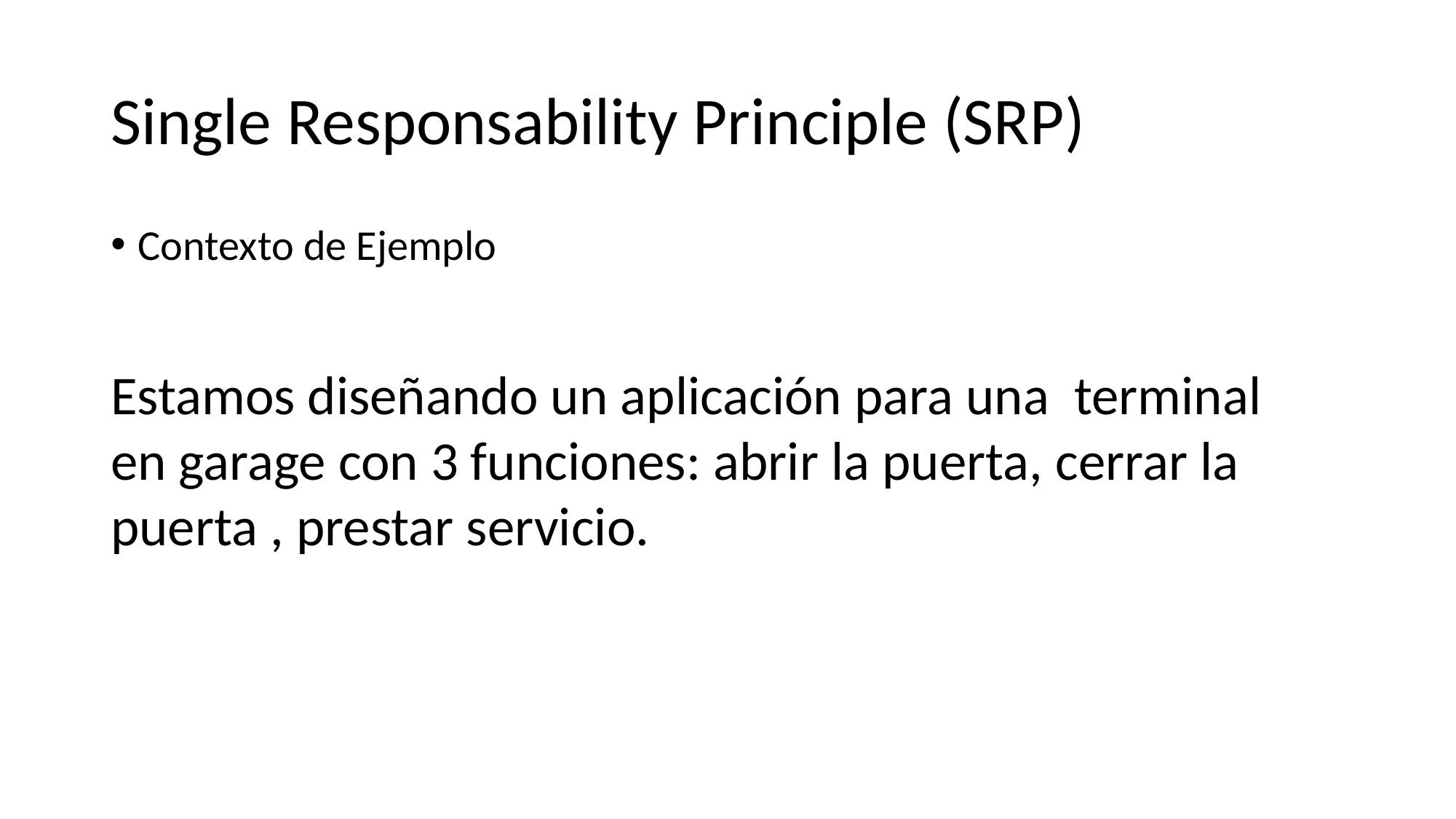

# Single Responsability Principle (SRP)
Contexto de Ejemplo
Estamos diseñando un aplicación para una  terminal en garage con 3 funciones: abrir la puerta, cerrar la puerta , prestar servicio.